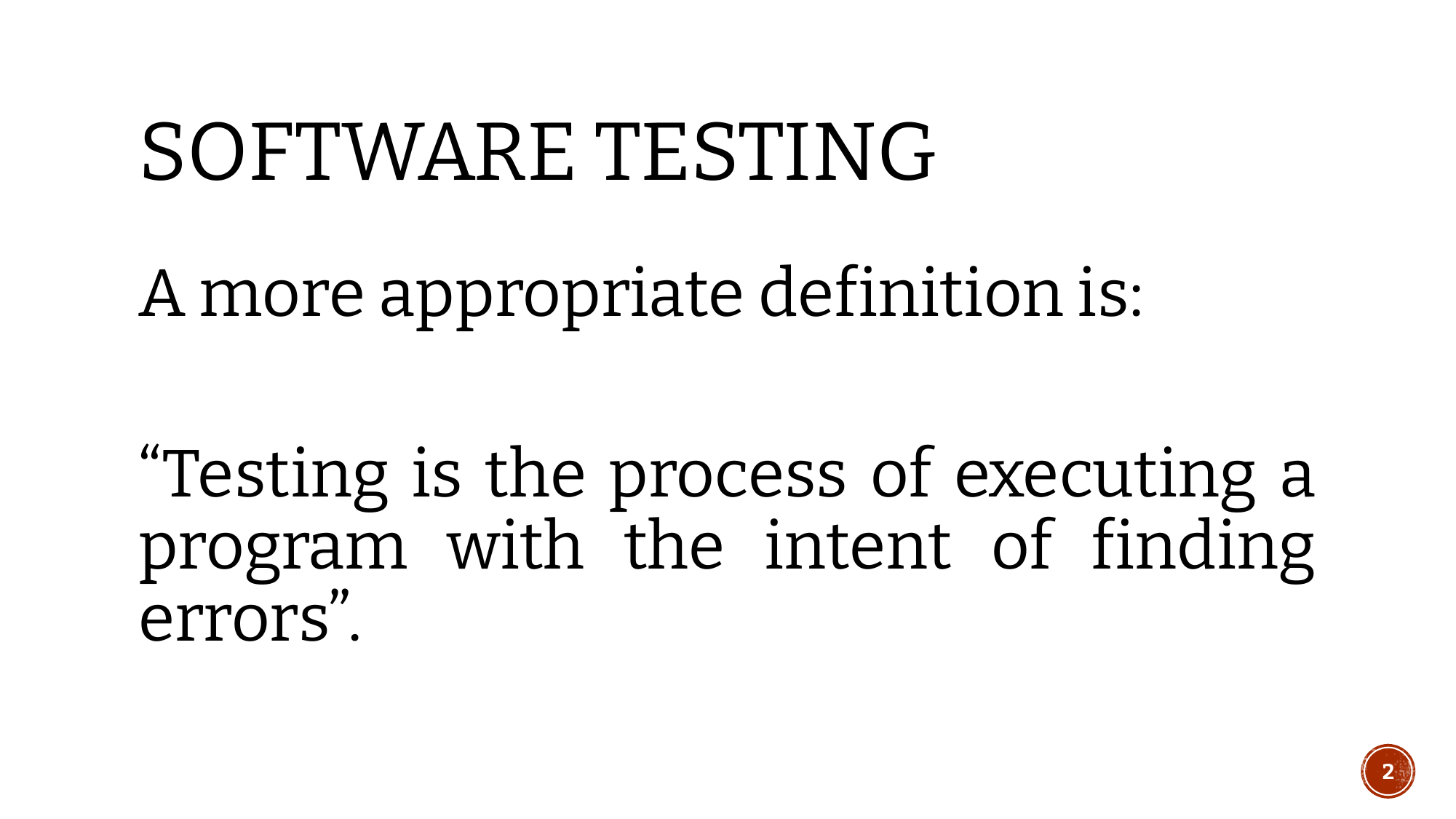

# Software Testing
A more appropriate definition is:

“Testing is the process of executing a program with the intent of finding errors”.
2